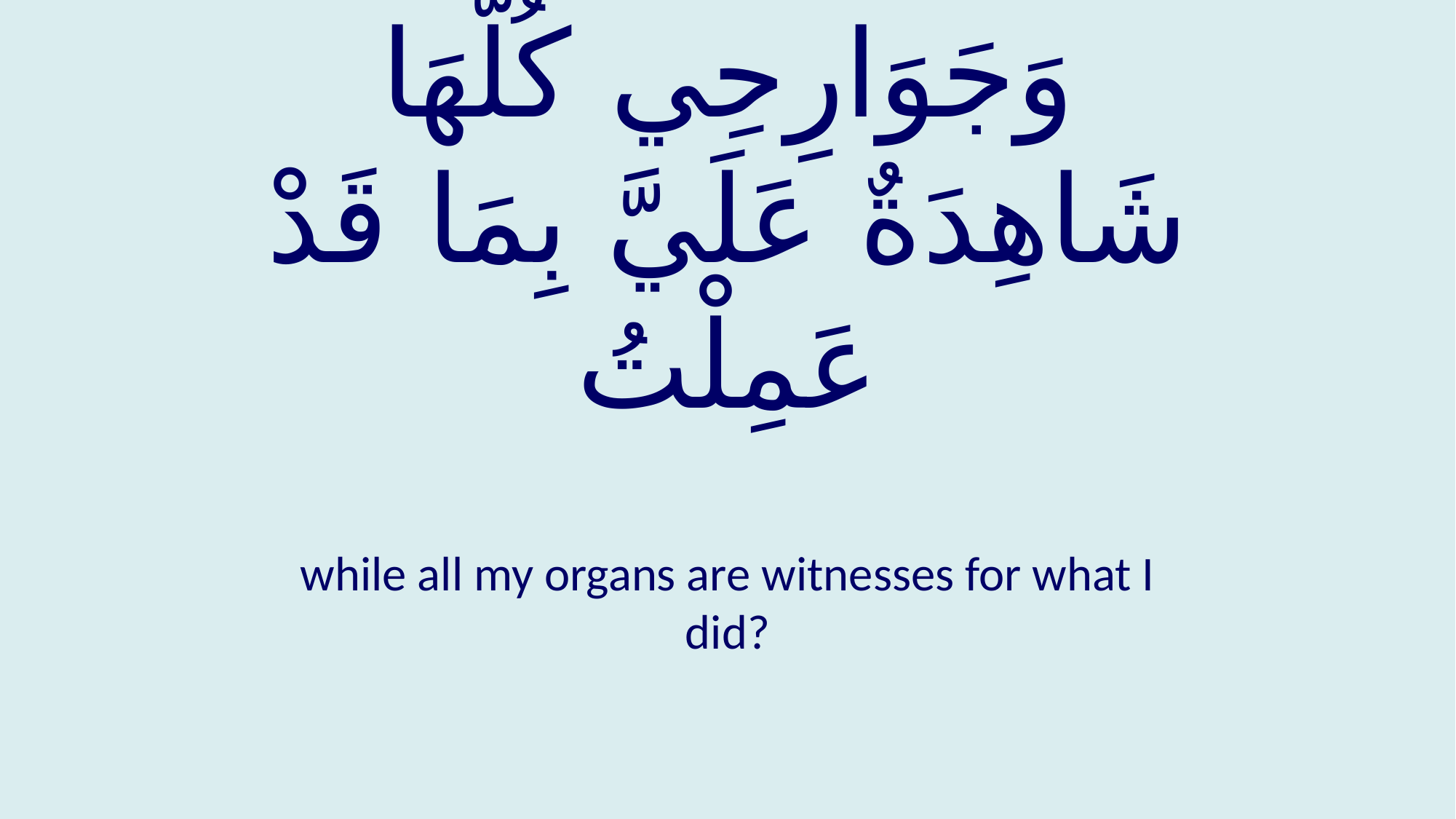

# وَجَوَارِحِي كُلُّهَا شَاهِدَةٌ عَلَيَّ بِمَا قَدْ عَمِلْتُ
while all my organs are witnesses for what I did?